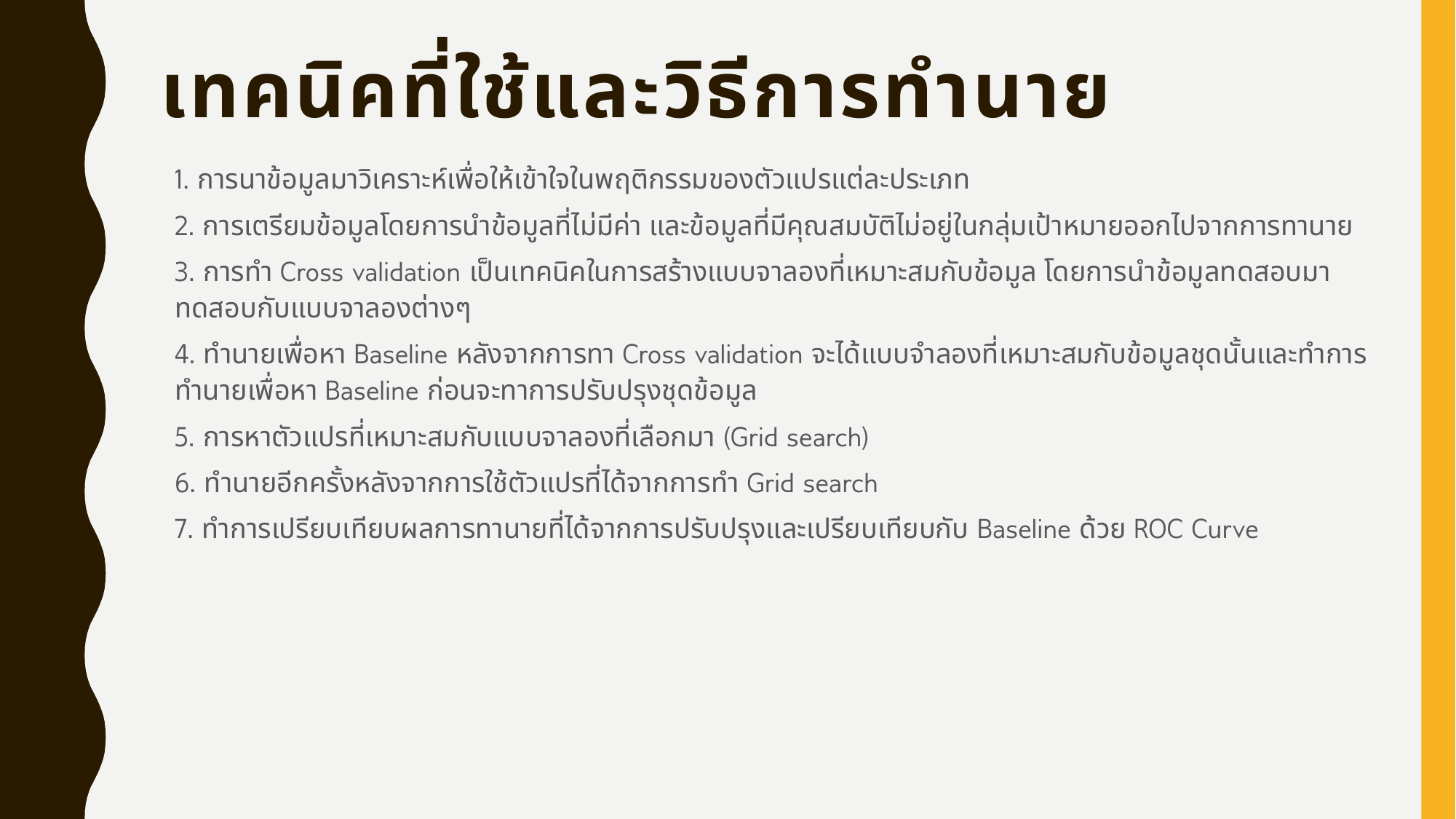

# เทคนิคที่ใช้และวิธีการทำนาย
1. การนาข้อมูลมาวิเคราะห์เพื่อให้เข้าใจในพฤติกรรมของตัวแปรแต่ละประเภท
2. การเตรียมข้อมูลโดยการนำข้อมูลที่ไม่มีค่า และข้อมูลที่มีคุณสมบัติไม่อยู่ในกลุ่มเป้าหมายออกไปจากการทานาย
3. การทำ Cross validation เป็นเทคนิคในการสร้างแบบจาลองที่เหมาะสมกับข้อมูล โดยการนำข้อมูลทดสอบมาทดสอบกับแบบจาลองต่างๆ
4. ทำนายเพื่อหา Baseline หลังจากการทา Cross validation จะได้แบบจำลองที่เหมาะสมกับข้อมูลชุดนั้นและทำการทำนายเพื่อหา Baseline ก่อนจะทาการปรับปรุงชุดข้อมูล
5. การหาตัวแปรที่เหมาะสมกับแบบจาลองที่เลือกมา (Grid search)
6. ทำนายอีกครั้งหลังจากการใช้ตัวแปรที่ได้จากการทำ Grid search
7. ทำการเปรียบเทียบผลการทานายที่ได้จากการปรับปรุงและเปรียบเทียบกับ Baseline ด้วย ROC Curve